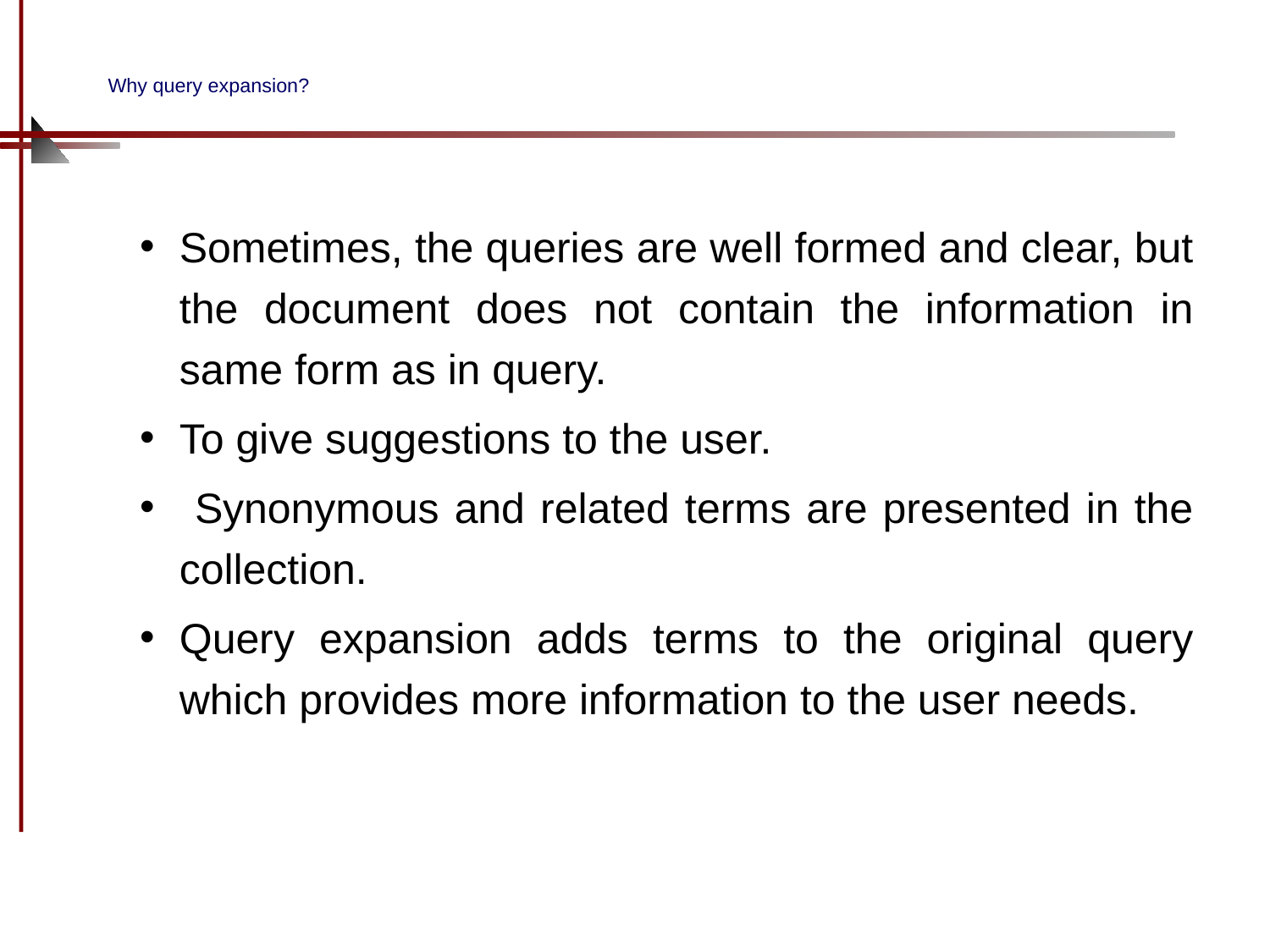

# Why query expansion?
Sometimes, the queries are well formed and clear, but the document does not contain the information in same form as in query.
To give suggestions to the user.
 Synonymous and related terms are presented in the collection.
Query expansion adds terms to the original query which provides more information to the user needs.